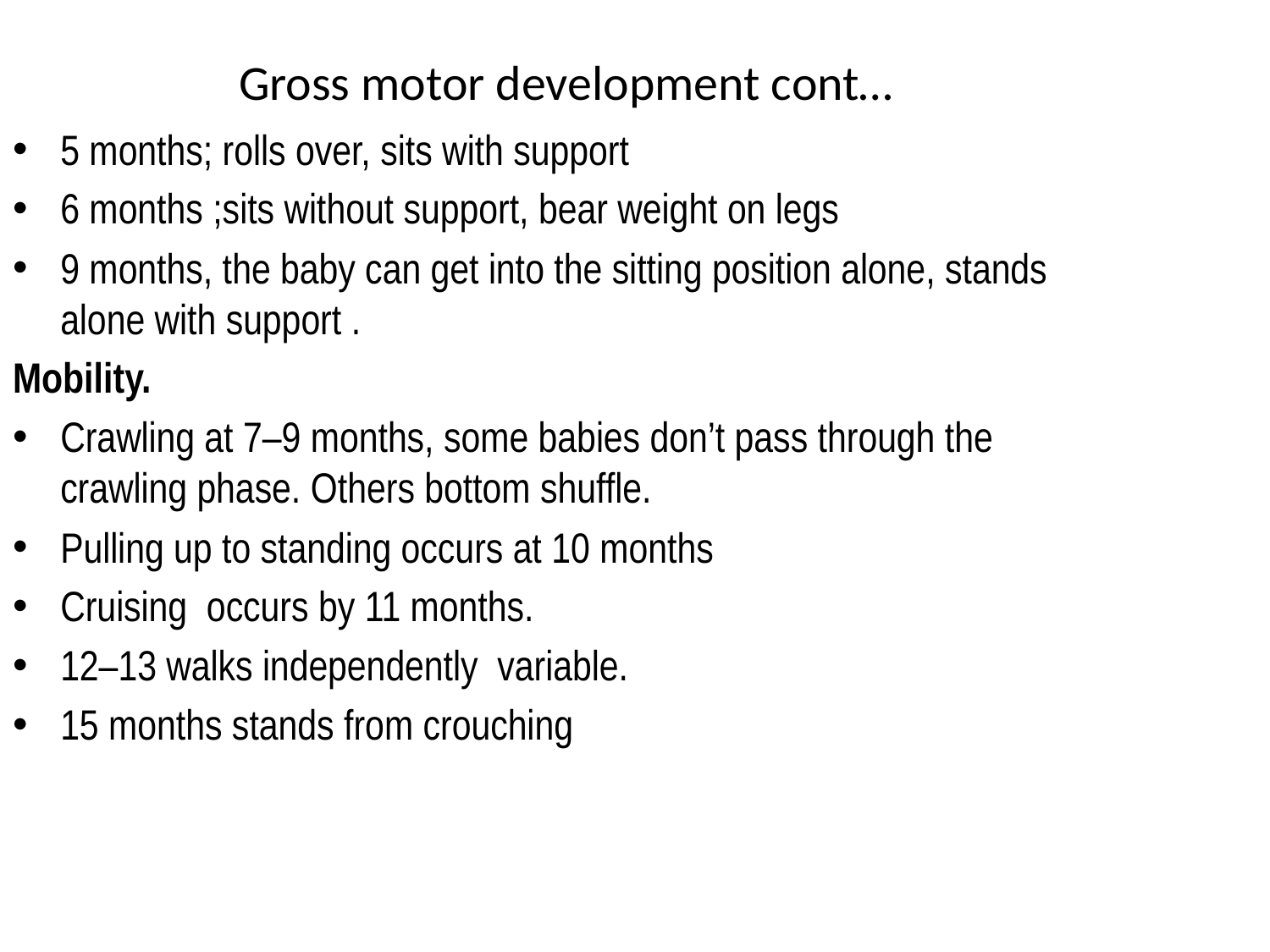

# Gross motor development cont…
5 months; rolls over, sits with support
6 months ;sits without support, bear weight on legs
9 months, the baby can get into the sitting position alone, stands alone with support .
Mobility.
Crawling at 7–9 months, some babies don’t pass through the crawling phase. Others bottom shuffle.
Pulling up to standing occurs at 10 months
Cruising  occurs by 11 months.
12–13 walks independently  variable.
15 months stands from crouching